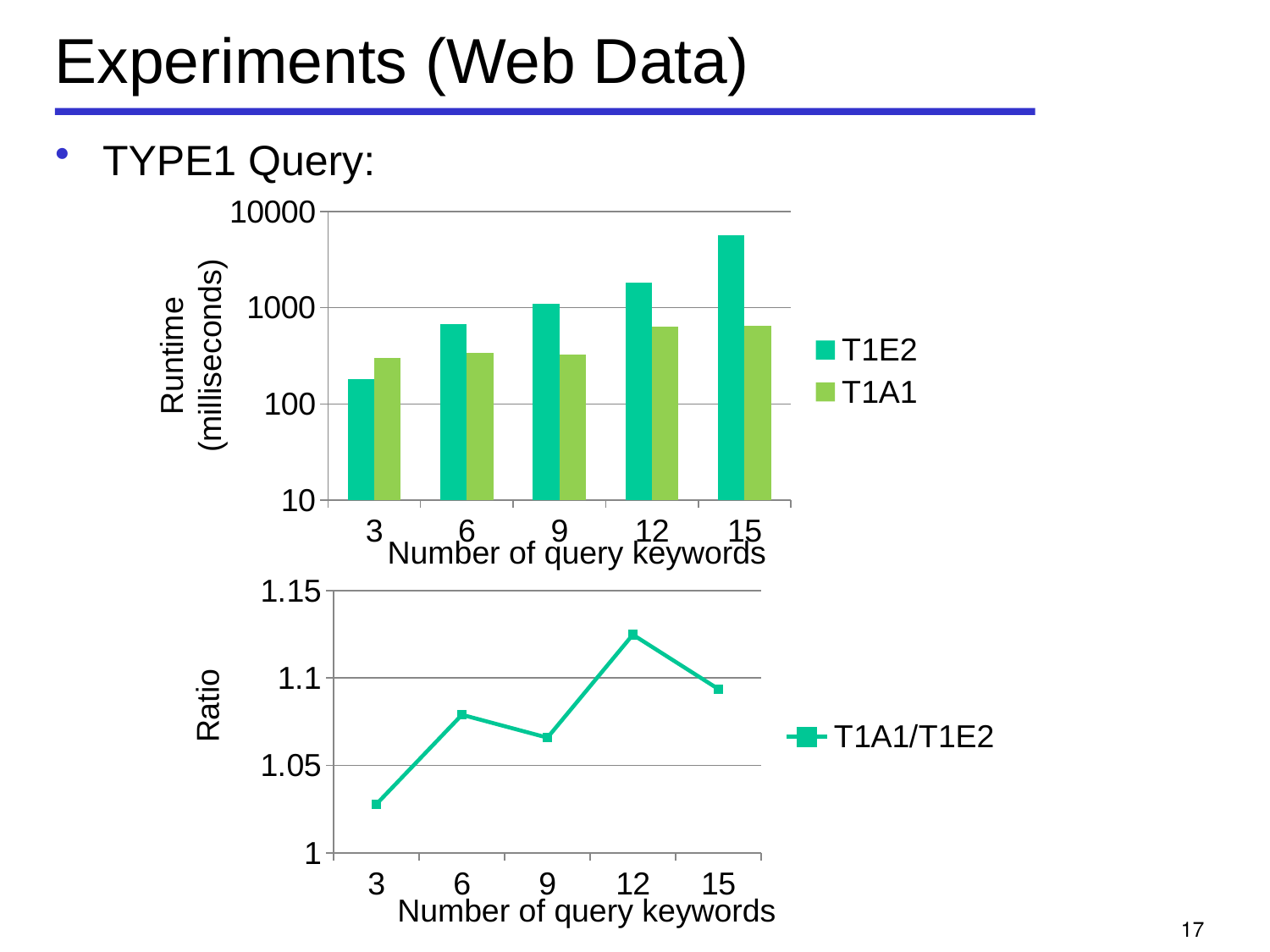

# Experiments (Web Data)
TYPE1 Query:

### Chart

| Category | T1E2 | T1A1 |
|---|---|---|
| 3 | 182.18 | 298.12 |
| 6 | 671.24 | 338.12 |
| 9 | 1088.42 | 326.27999999999986 |
| 12 | 1810.26 | 640.3199999999998 |
| 15 | 5667.2 | 649.68 |
Runtime (milliseconds)
Number of query keywords

### Chart

| Category | T1A1/T1E2 |
|---|---|
| 3 | 1.027889999999999 |
| 6 | 1.079 |
| 9 | 1.0658999999999992 |
| 12 | 1.1248 |
| 15 | 1.093699999999999 |
Ratio
Number of query keywords
17